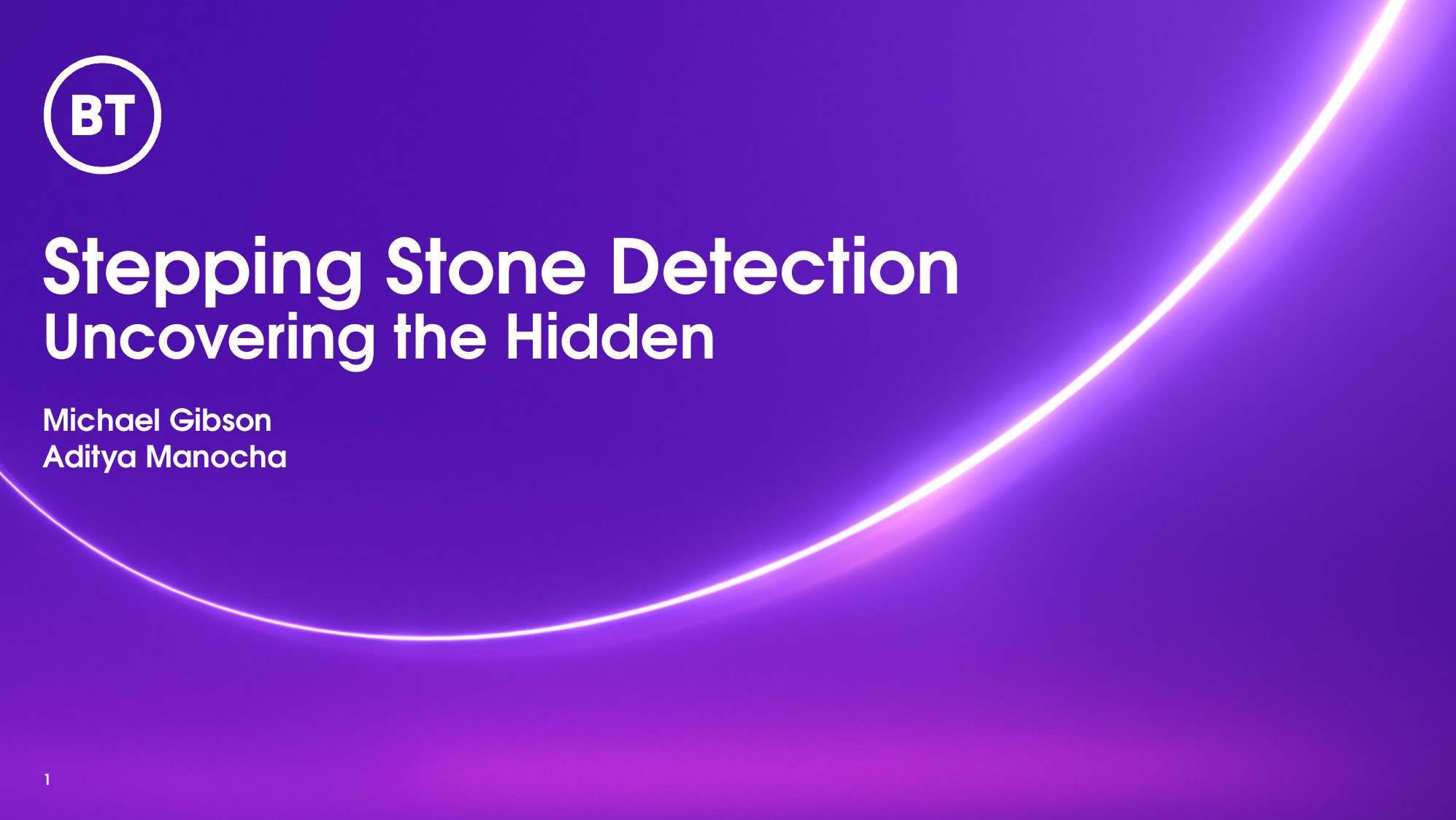

# Stepping Stone Detection   Uncovering the Hidden
Michael Gibson
Aditya Manocha
1